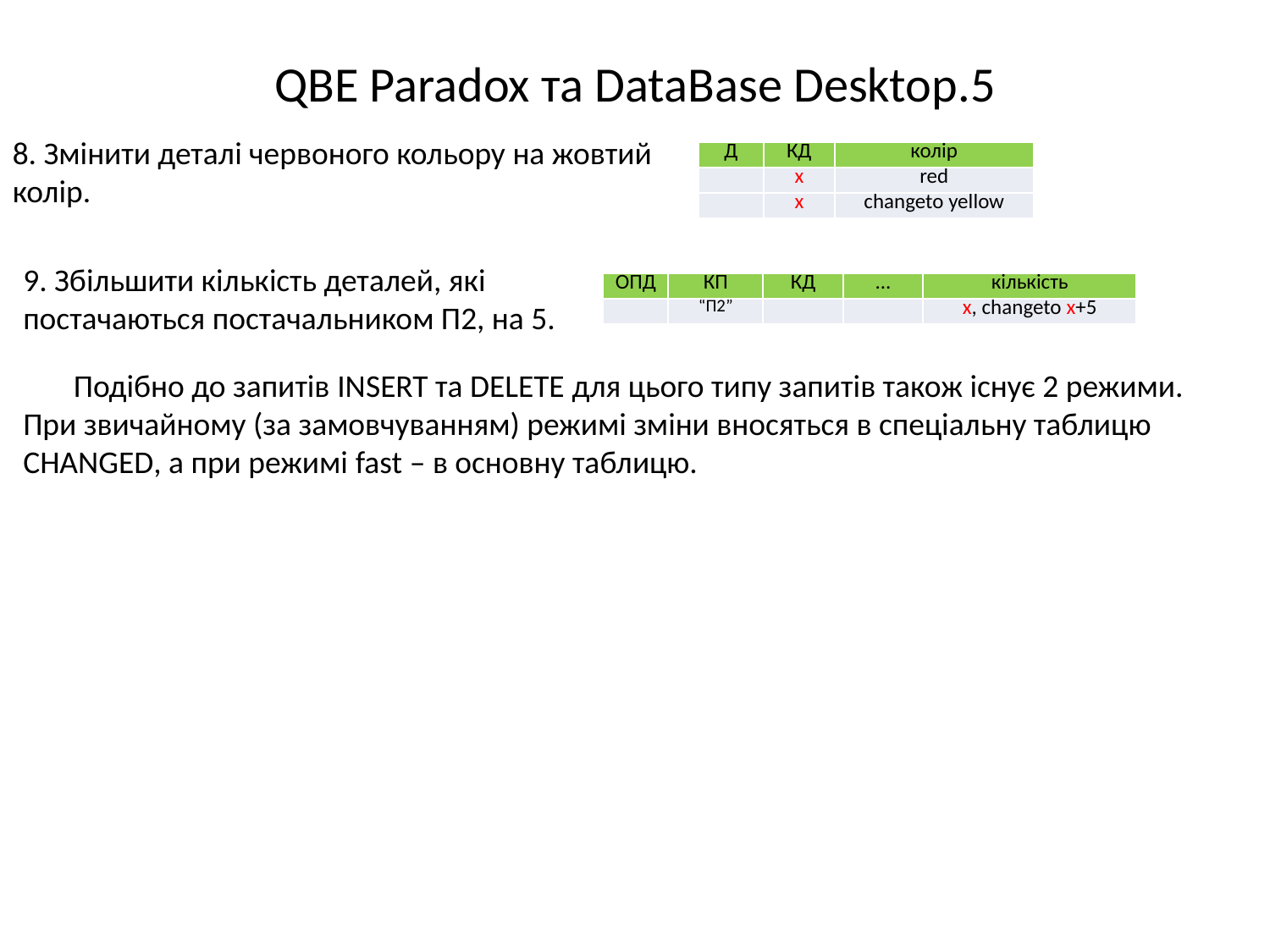

# QBE Paradox та DataBase Desktop.5
8. Змінити деталі червоного кольору на жовтий колір.
| Д | КД | колір |
| --- | --- | --- |
|  | х | red |
|  | х | сhangeto yellow |
9. Збільшити кількість деталей, які постачаються постачальником П2, на 5.
| ОПД | КП | КД | ... | кількість |
| --- | --- | --- | --- | --- |
|  | “П2” |  |  | x, changeto x+5 |
       Подібно до запитів INSERT та DELETE для цього типу запитів також існує 2 режими. При звичайному (за замовчуванням) режимі зміни вносяться в спеціальну таблицю CHANGED, а при режимі fast – в основну таблицю.